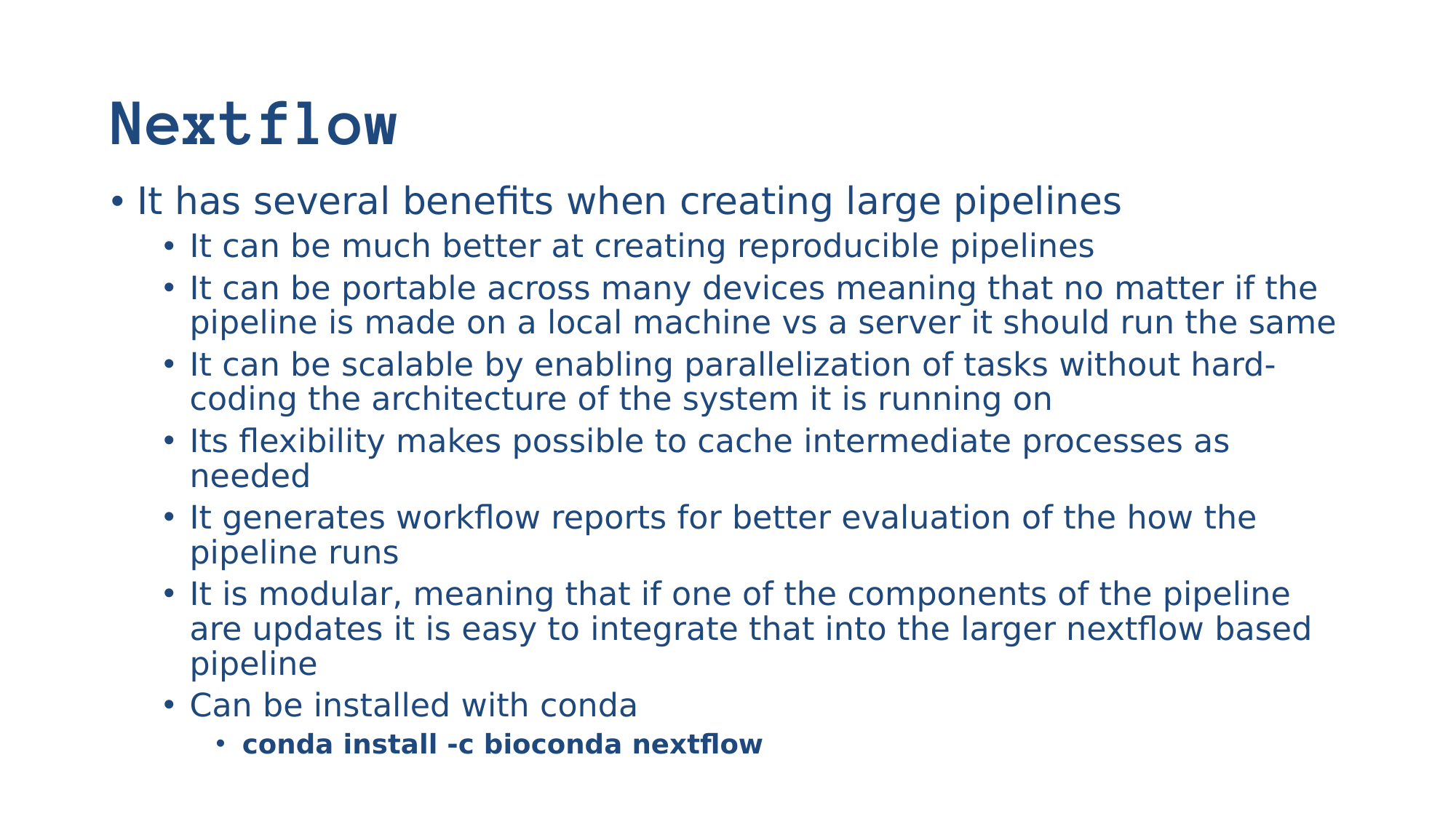

# Nextflow
It has several benefits when creating large pipelines
It can be much better at creating reproducible pipelines
It can be portable across many devices meaning that no matter if the pipeline is made on a local machine vs a server it should run the same
It can be scalable by enabling parallelization of tasks without hard-coding the architecture of the system it is running on
Its flexibility makes possible to cache intermediate processes as needed
It generates workflow reports for better evaluation of the how the pipeline runs
It is modular, meaning that if one of the components of the pipeline are updates it is easy to integrate that into the larger nextflow based pipeline
Can be installed with conda
conda install -c bioconda nextflow